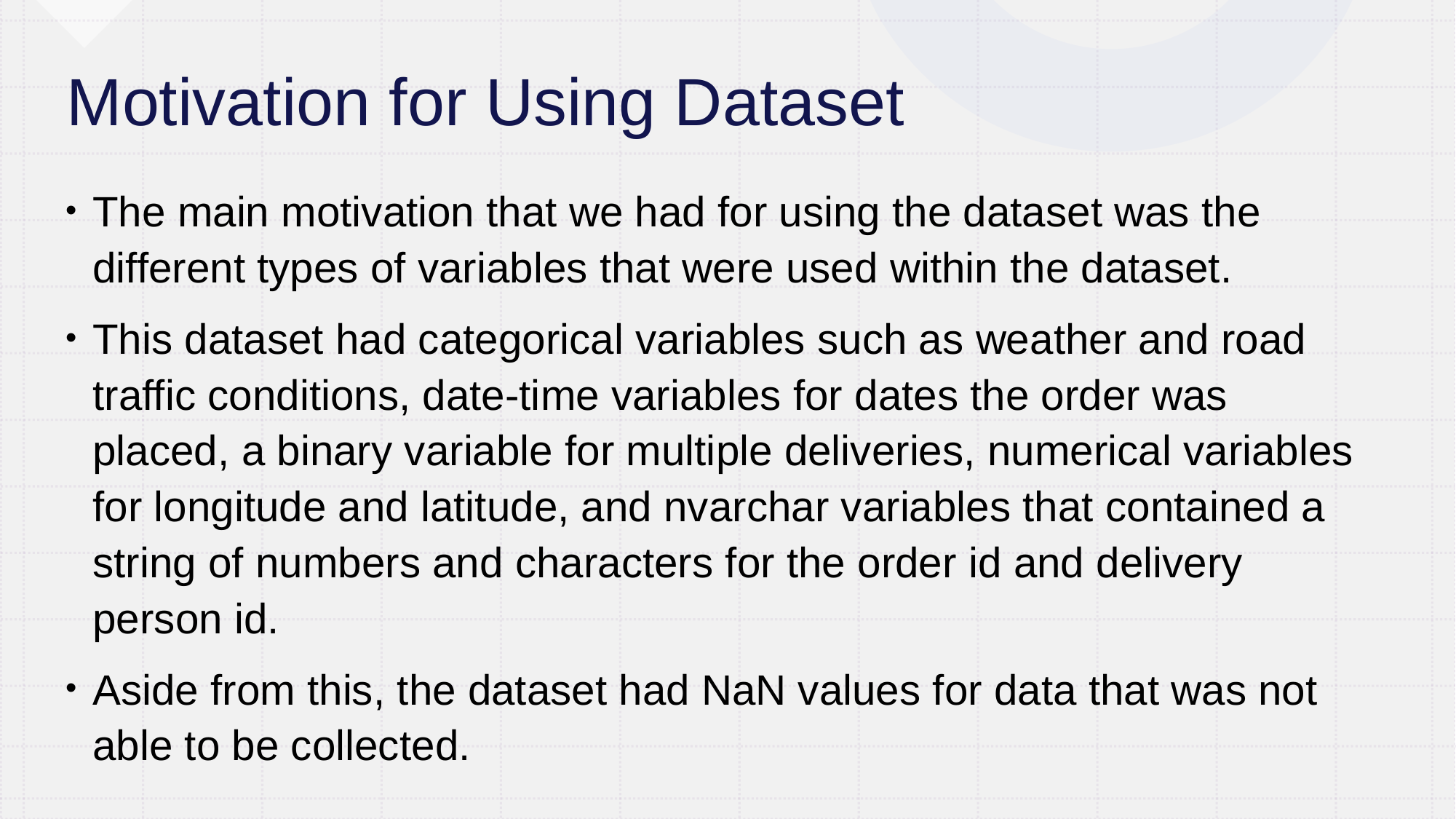

# Motivation for Using Dataset
The main motivation that we had for using the dataset was the different types of variables that were used within the dataset.
This dataset had categorical variables such as weather and road traffic conditions, date-time variables for dates the order was placed, a binary variable for multiple deliveries, numerical variables for longitude and latitude, and nvarchar variables that contained a string of numbers and characters for the order id and delivery person id.
Aside from this, the dataset had NaN values for data that was not able to be collected.